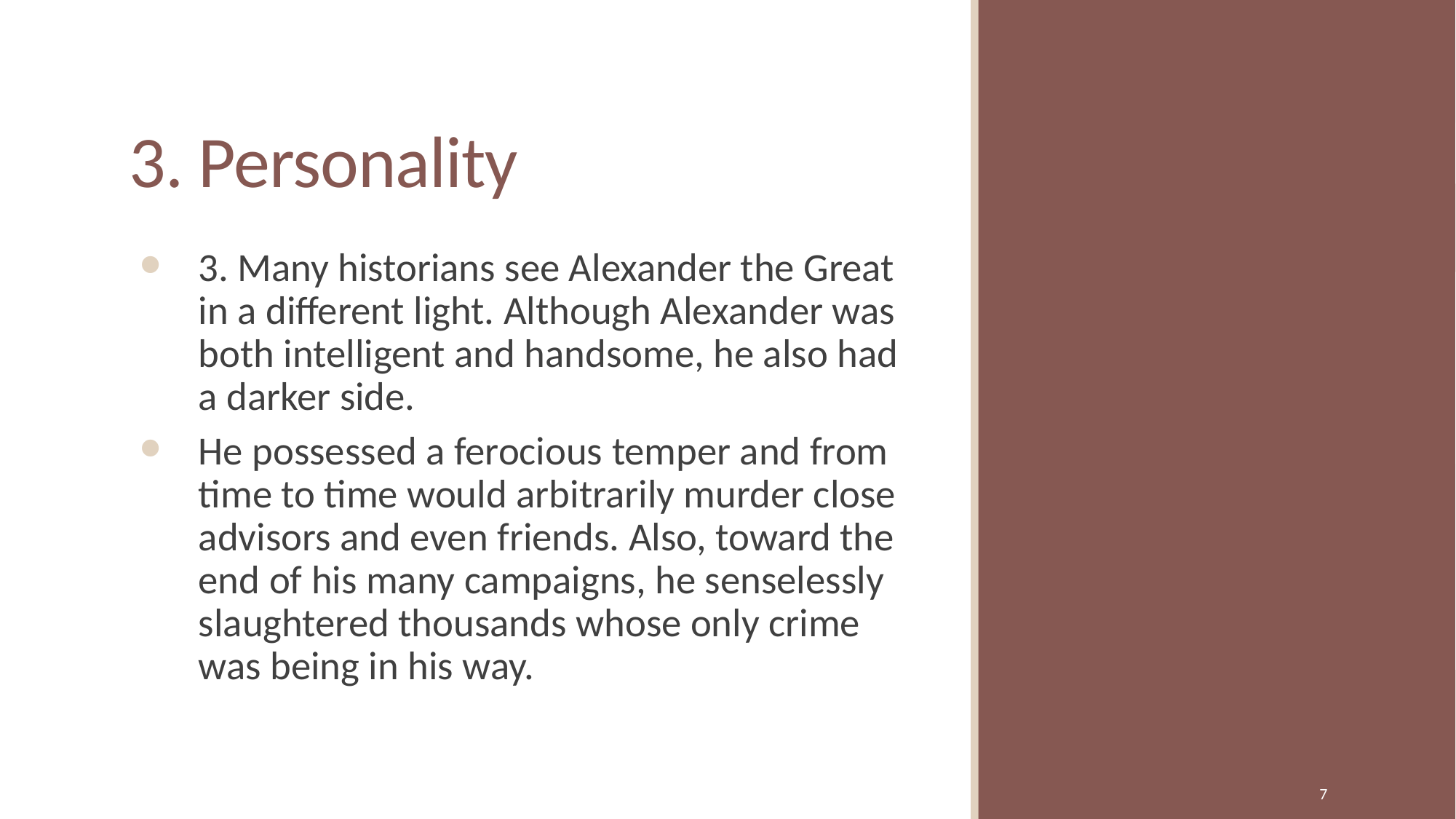

# 3. Personality
3. Many historians see Alexander the Great in a different light. Although Alexander was both intelligent and handsome, he also had a darker side.
He possessed a ferocious temper and from time to time would arbitrarily murder close advisors and even friends. Also, toward the end of his many campaigns, he senselessly slaughtered thousands whose only crime was being in his way.

7